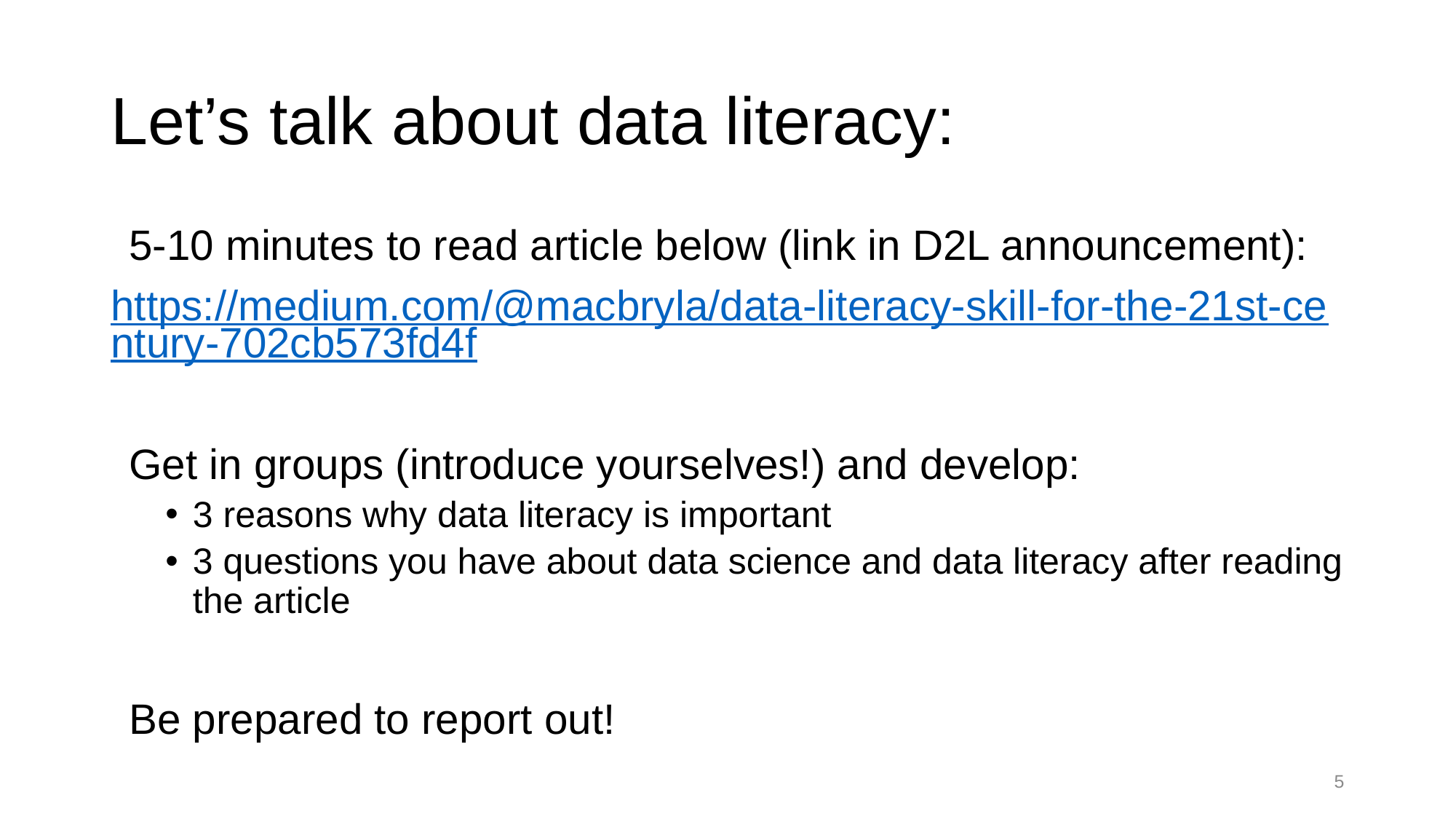

# Let’s talk about data literacy:
5-10 minutes to read article below (link in D2L announcement):
https://medium.com/@macbryla/data-literacy-skill-for-the-21st-century-702cb573fd4f

Get in groups (introduce yourselves!) and develop:
3 reasons why data literacy is important
3 questions you have about data science and data literacy after reading the article

Be prepared to report out!
5